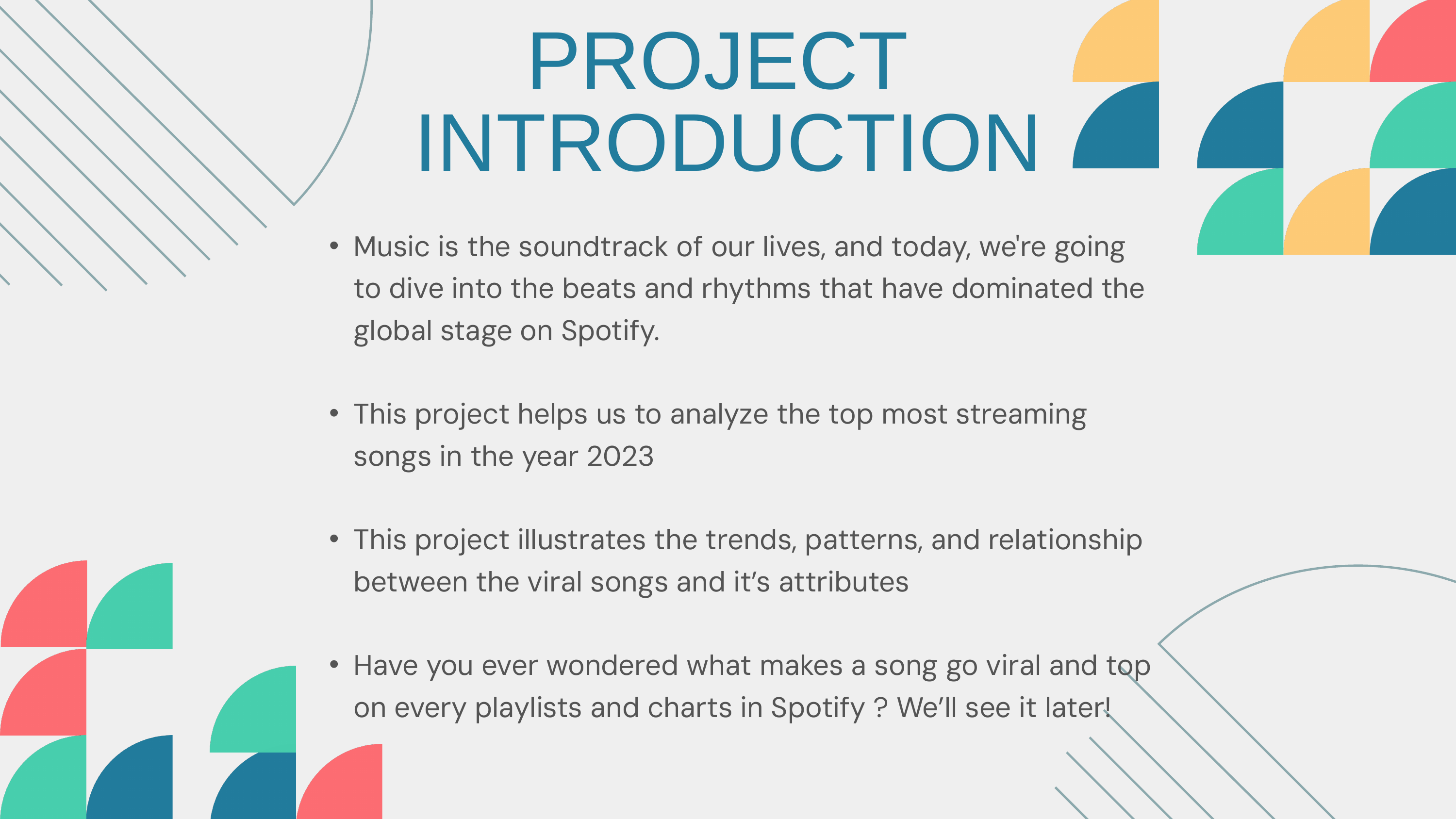

PROJECT
INTRODUCTION

Music is the soundtrack of our lives, and today, we're going to dive into the beats and rhythms that have dominated the global stage on Spotify.

This project helps us to analyze the top most streaming songs in the year 2023

This project illustrates the trends, patterns, and relationship between the viral songs and it’s attributes

Have you ever wondered what makes a song go viral and top on every playlists and charts in Spotify ? We’ll see it later!